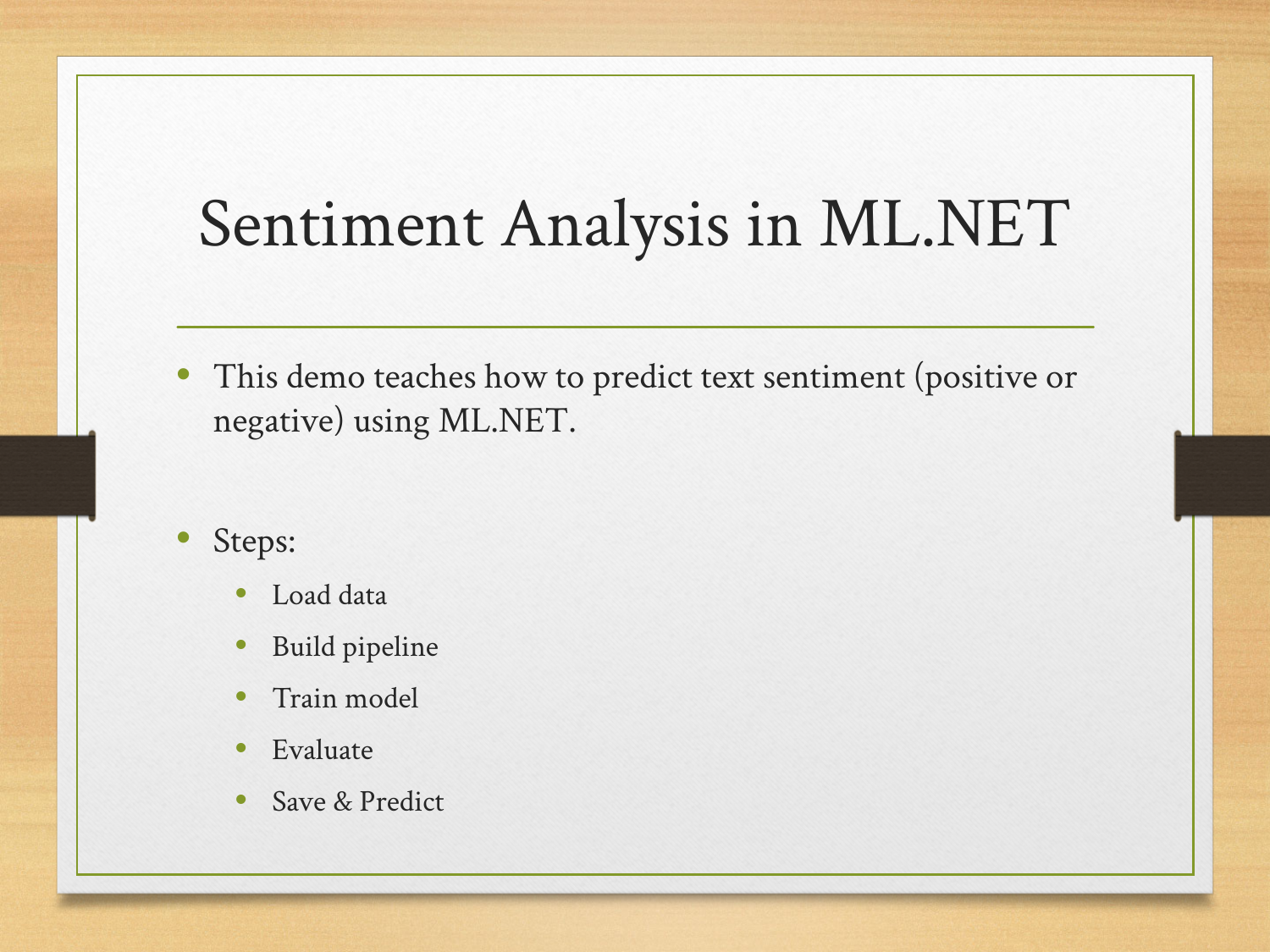

# Sentiment Analysis in ML.NET
This demo teaches how to predict text sentiment (positive or negative) using ML.NET.

Steps:
Load data
Build pipeline
Train model
Evaluate
Save & Predict